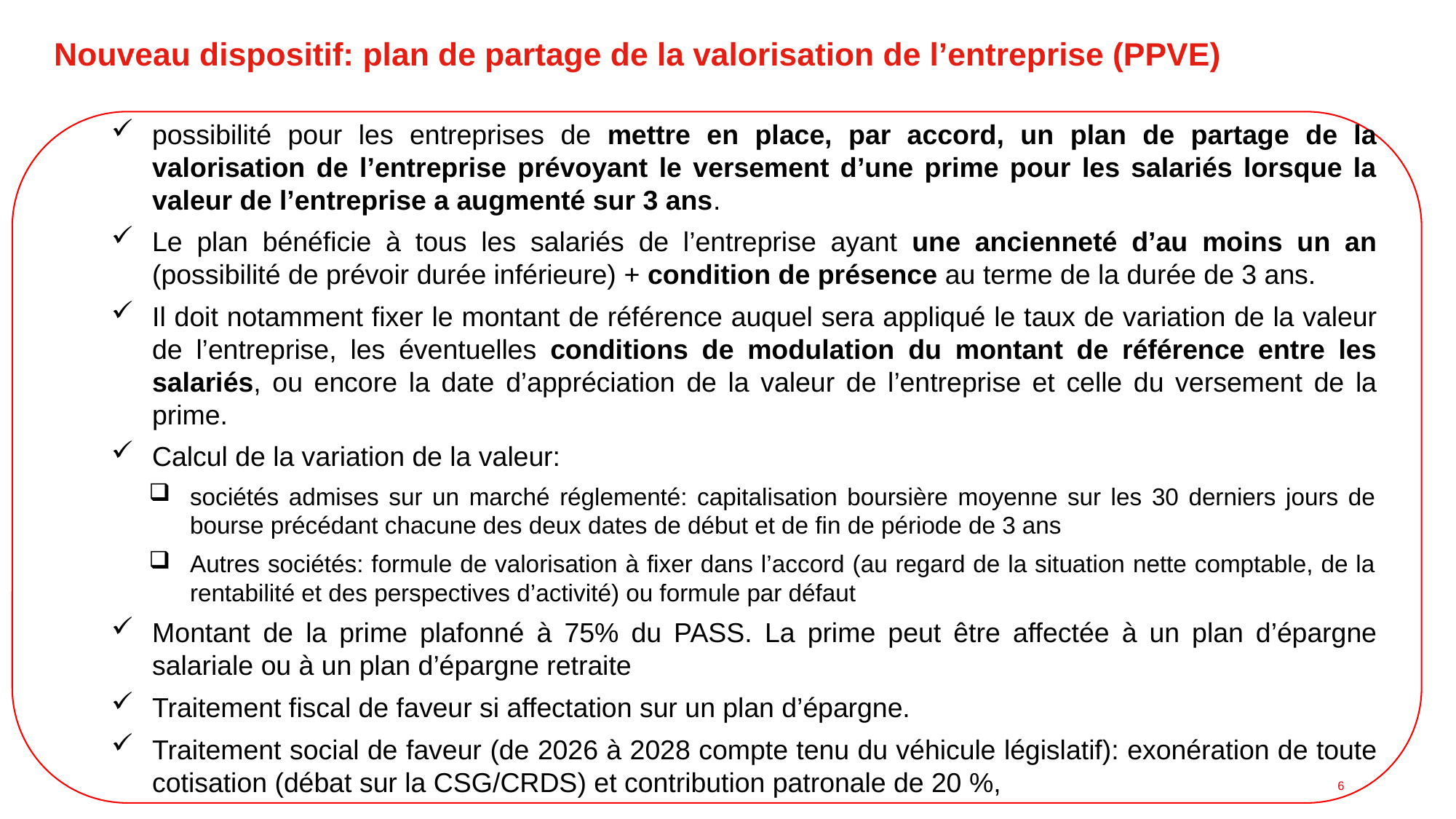

# Nouveau dispositif: plan de partage de la valorisation de l’entreprise (PPVE)
possibilité pour les entreprises de mettre en place, par accord, un plan de partage de la valorisation de l’entreprise prévoyant le versement d’une prime pour les salariés lorsque la valeur de l’entreprise a augmenté sur 3 ans.
Le plan bénéficie à tous les salariés de l’entreprise ayant une ancienneté d’au moins un an (possibilité de prévoir durée inférieure) + condition de présence au terme de la durée de 3 ans.
Il doit notamment fixer le montant de référence auquel sera appliqué le taux de variation de la valeur de l’entreprise, les éventuelles conditions de modulation du montant de référence entre les salariés, ou encore la date d’appréciation de la valeur de l’entreprise et celle du versement de la prime.
Calcul de la variation de la valeur:
sociétés admises sur un marché réglementé: capitalisation boursière moyenne sur les 30 derniers jours de bourse précédant chacune des deux dates de début et de fin de période de 3 ans
Autres sociétés: formule de valorisation à fixer dans l’accord (au regard de la situation nette comptable, de la rentabilité et des perspectives d’activité) ou formule par défaut
Montant de la prime plafonné à 75% du PASS. La prime peut être affectée à un plan d’épargne salariale ou à un plan d’épargne retraite
Traitement fiscal de faveur si affectation sur un plan d’épargne.
Traitement social de faveur (de 2026 à 2028 compte tenu du véhicule législatif): exonération de toute cotisation (débat sur la CSG/CRDS) et contribution patronale de 20 %,
6
6